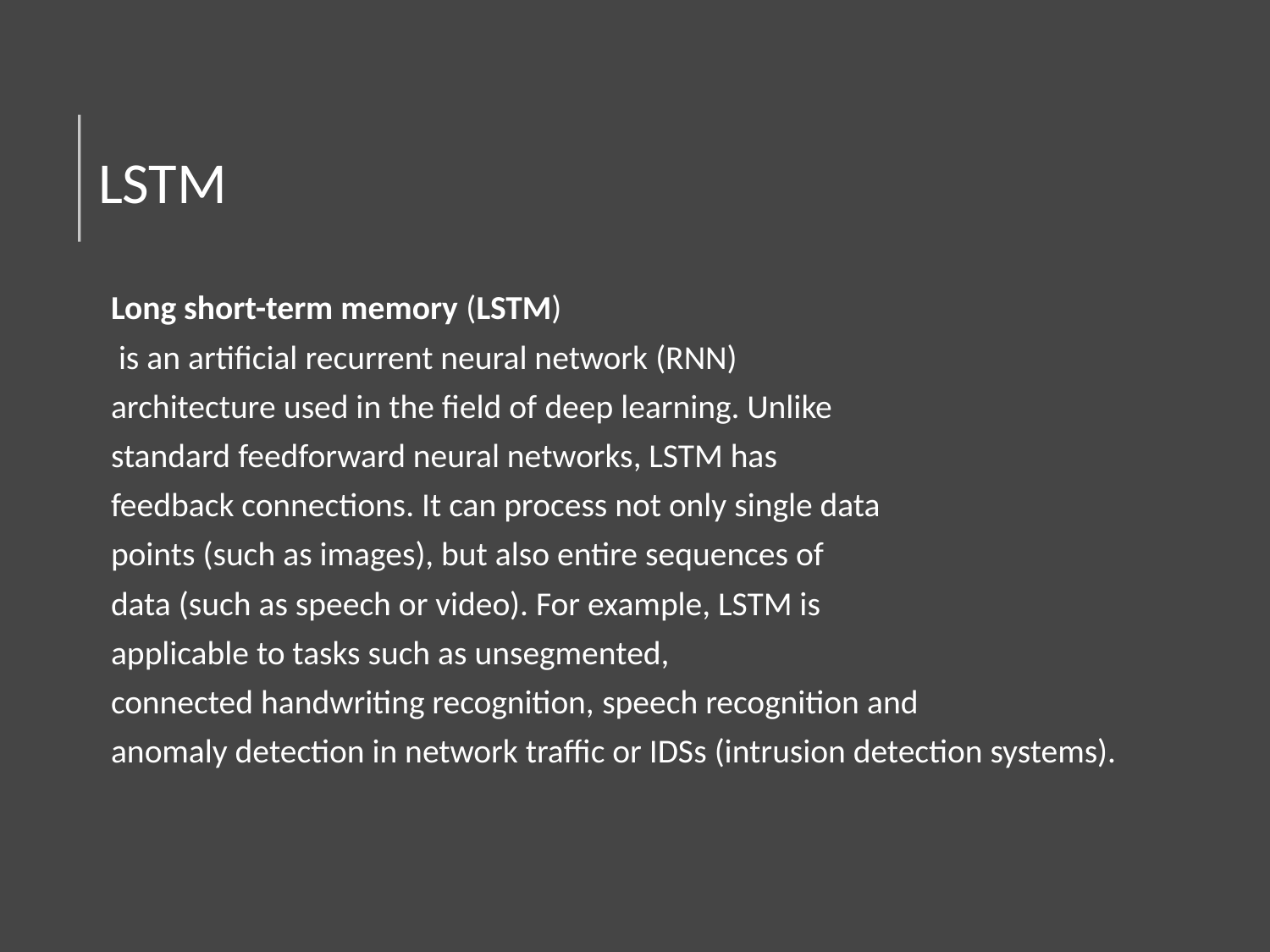

# LSTM
Long short-term memory (LSTM)
 is an artificial recurrent neural network (RNN)
architecture used in the field of deep learning. Unlike
standard feedforward neural networks, LSTM has
feedback connections. It can process not only single data
points (such as images), but also entire sequences of
data (such as speech or video). For example, LSTM is
applicable to tasks such as unsegmented,
connected handwriting recognition, speech recognition and
anomaly detection in network traffic or IDSs (intrusion detection systems).